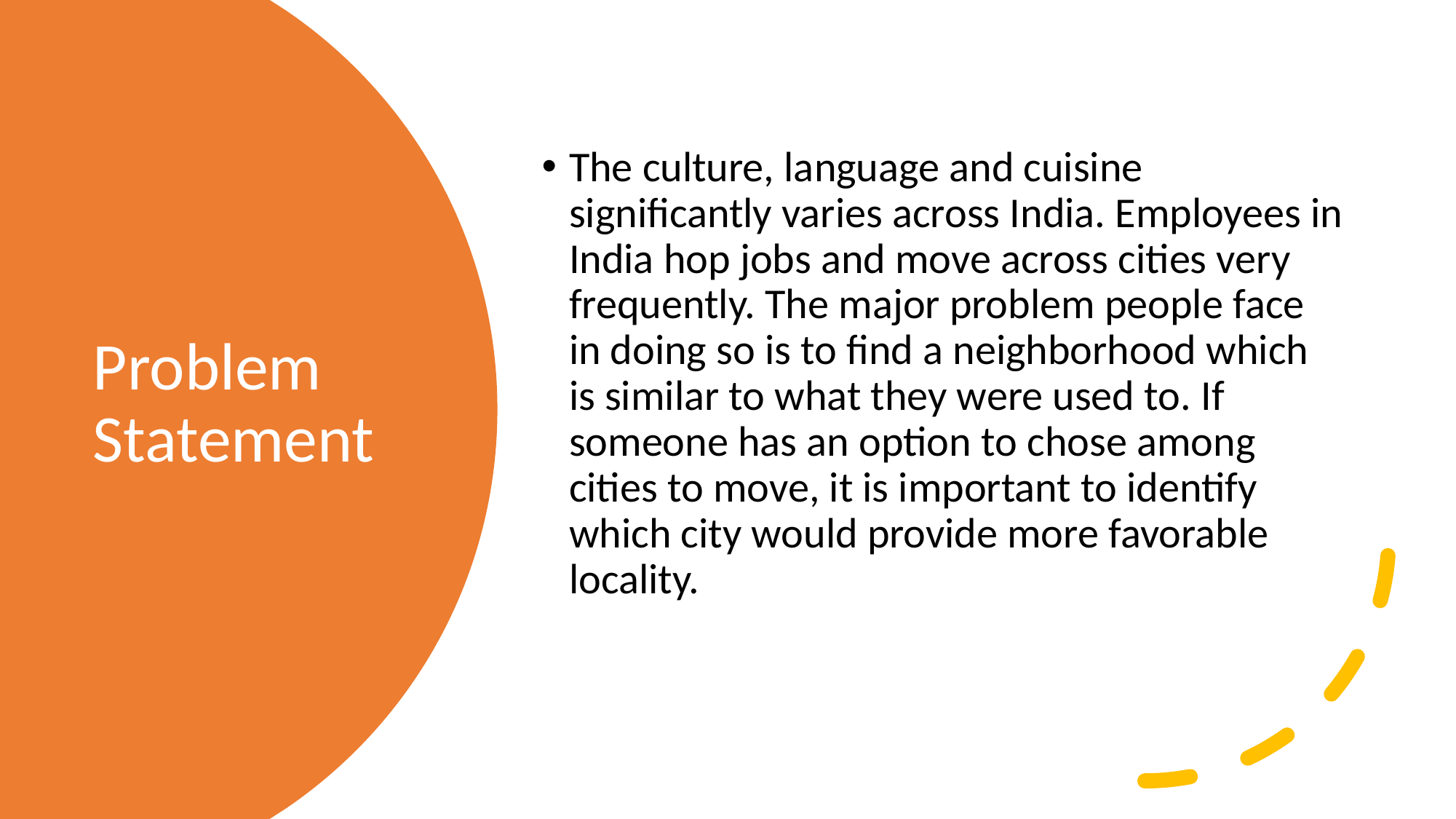

The culture, language and cuisine significantly varies across India. Employees in India hop jobs and move across cities very frequently. The major problem people face in doing so is to find a neighborhood which is similar to what they were used to. If someone has an option to chose among cities to move, it is important to identify which city would provide more favorable locality.

# Problem Statement